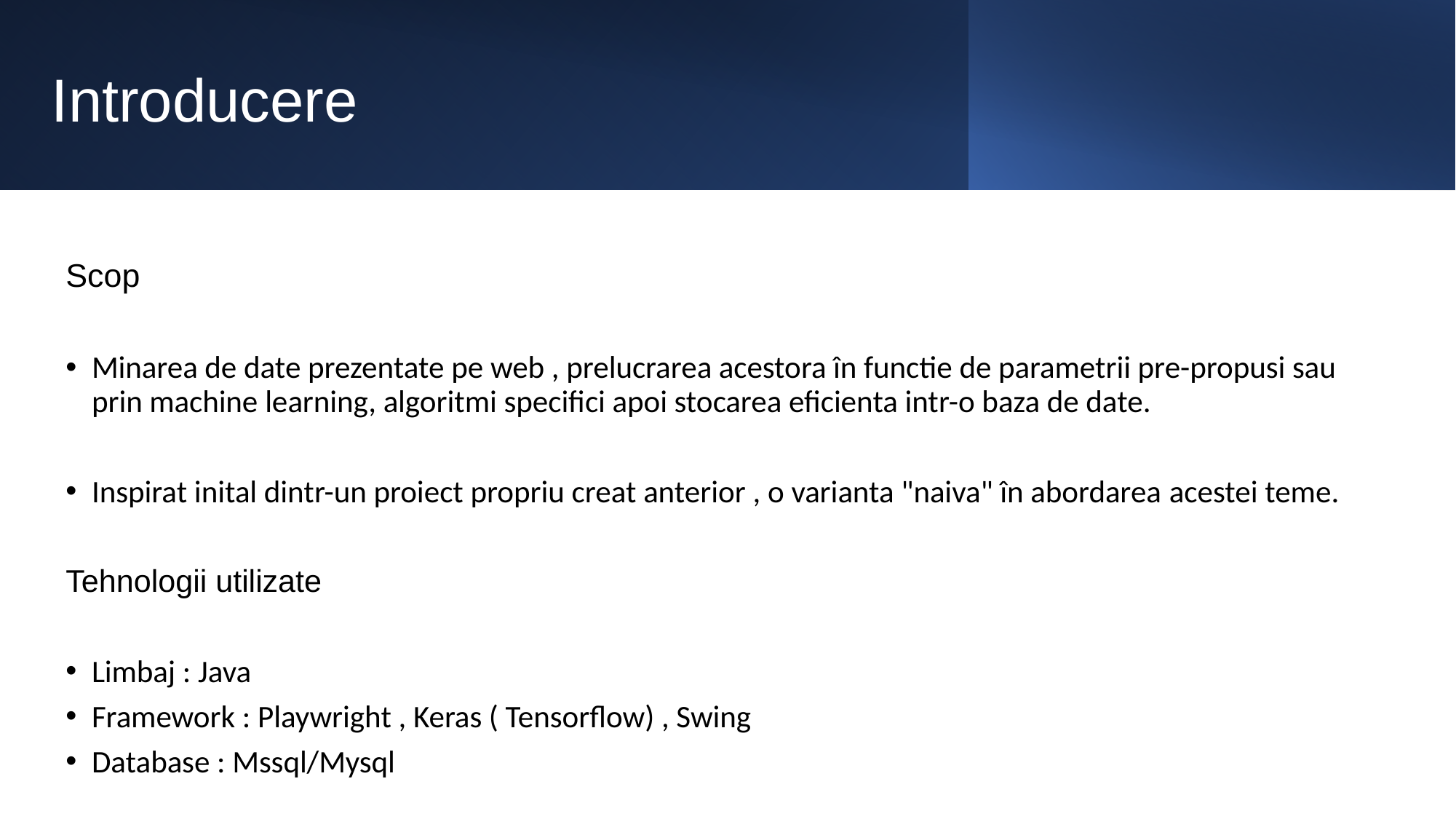

# Introducere

Scop

Minarea de date prezentate pe web , prelucrarea acestora în functie de parametrii pre-propusi sau prin machine learning, algoritmi specifici apoi stocarea eficienta intr-o baza de date.

Inspirat inital dintr-un proiect propriu creat anterior , o varianta "naiva" în abordarea acestei teme.

Tehnologii utilizate

Limbaj : Java
Framework : Playwright , Keras ( Tensorflow) , Swing
Database : Mssql/Mysql